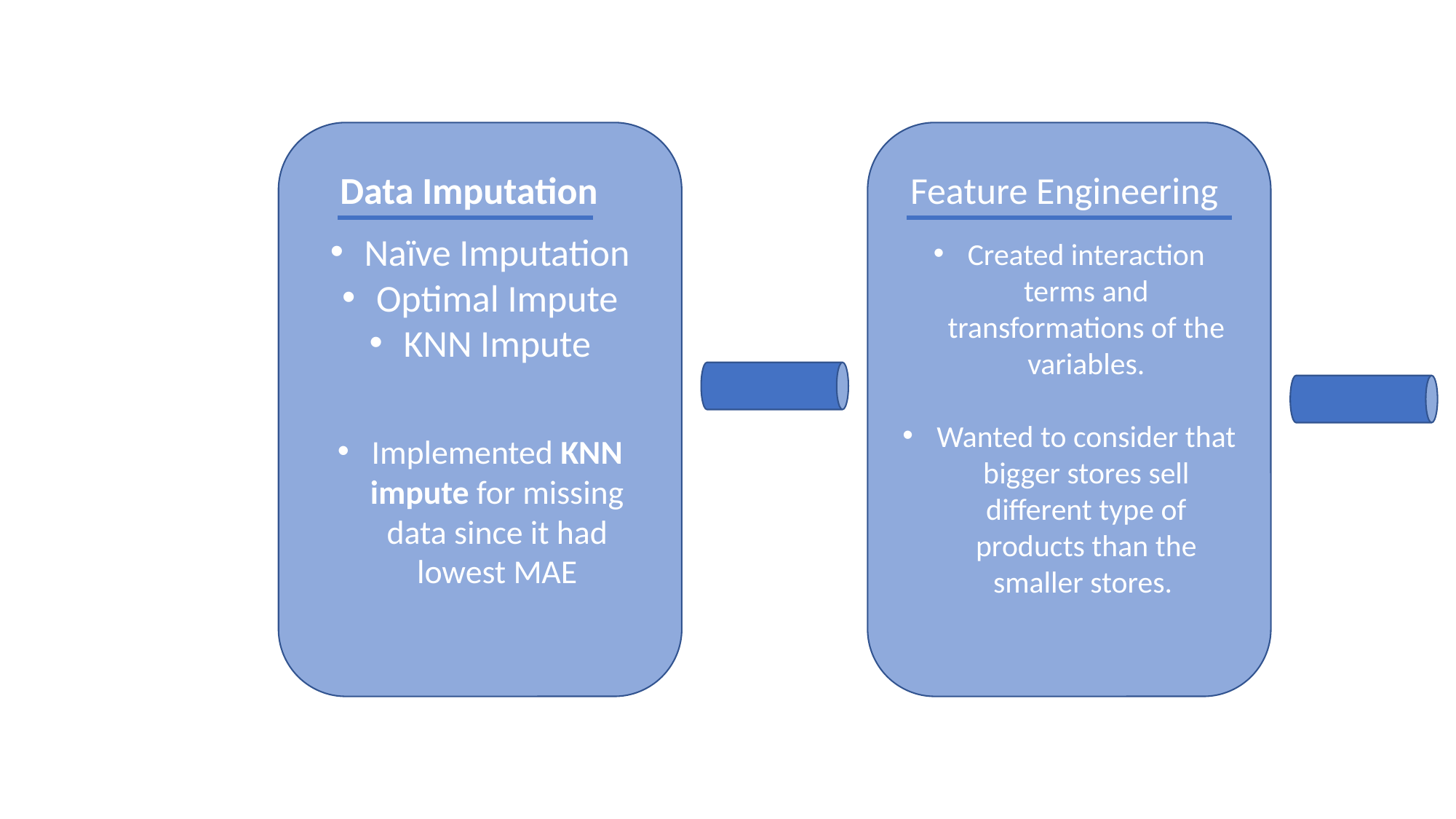

Naïve Imputation
Optimal Impute
KNN Impute

Implemented KNN impute for missing data since it had lowest MAE

Created interaction terms and transformations of the variables.

Wanted to consider that bigger stores sell different type of products than the smaller stores.

Data Imputation
Feature Engineering